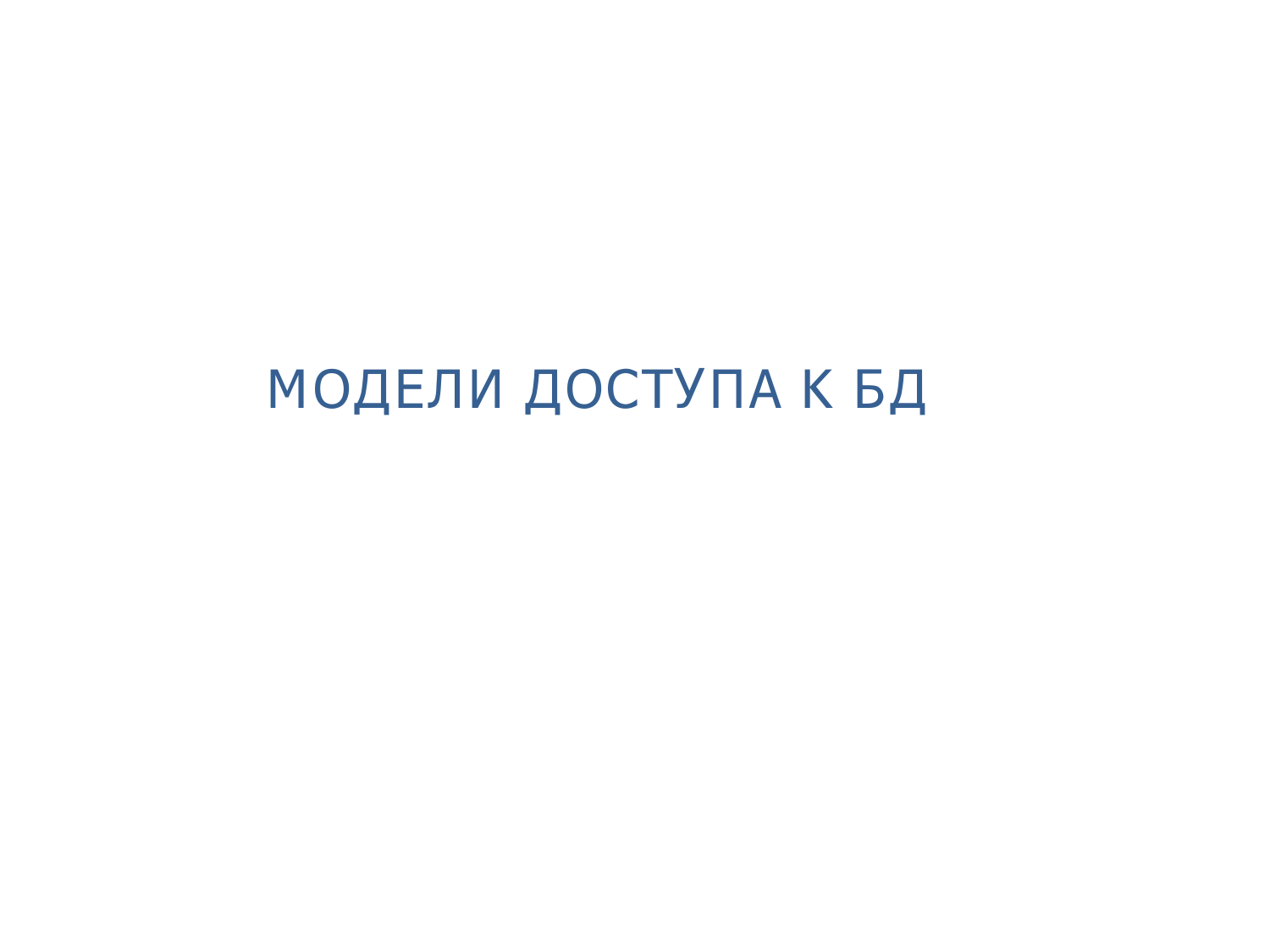

# Модели доступа к БД
1
2014 © EPAM Systems, RD Dep.